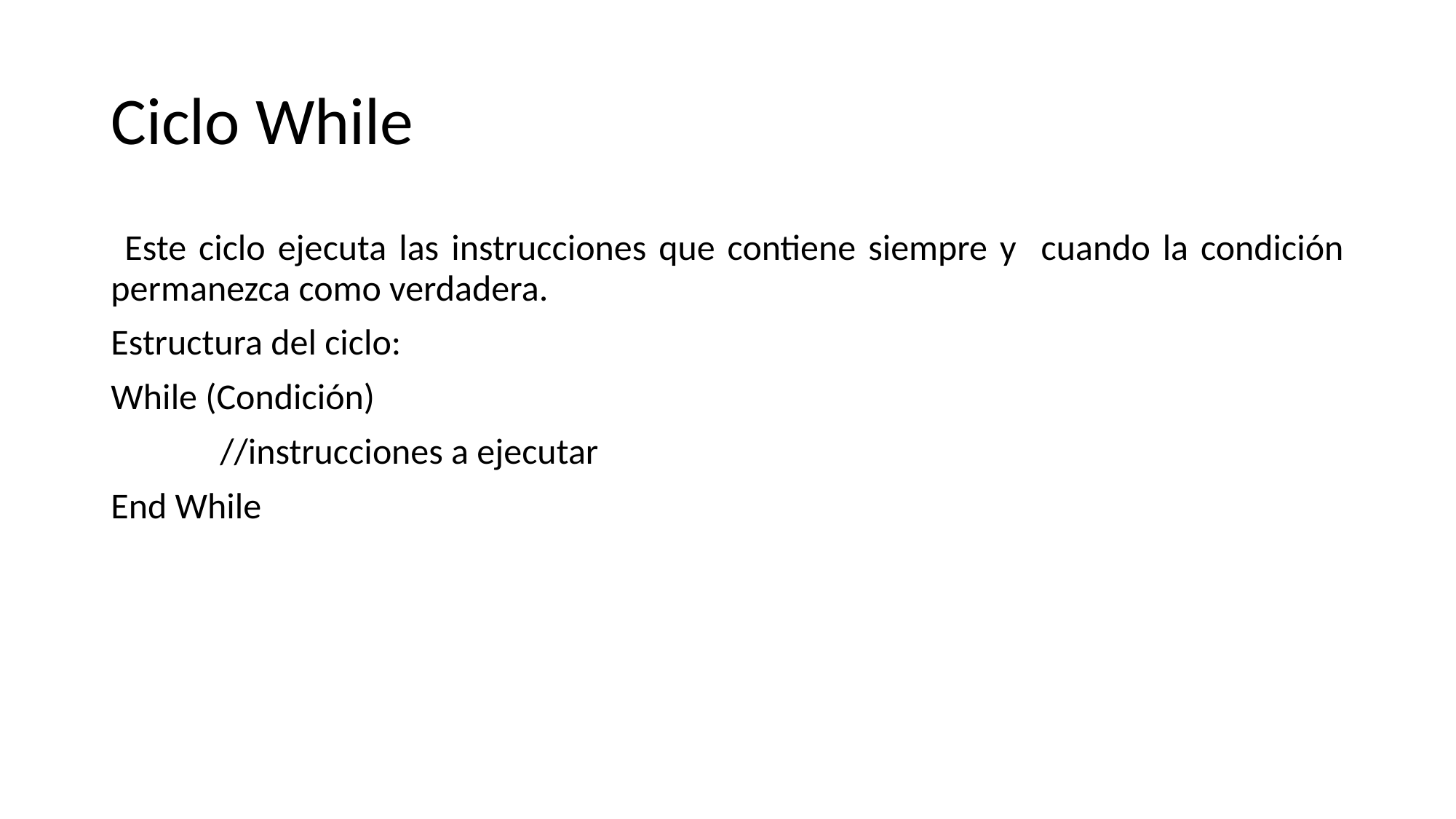

# Ciclo While
 Este ciclo ejecuta las instrucciones que contiene siempre y  cuando la condición permanezca como verdadera.
Estructura del ciclo:
While (Condición)
	//instrucciones a ejecutar
End While